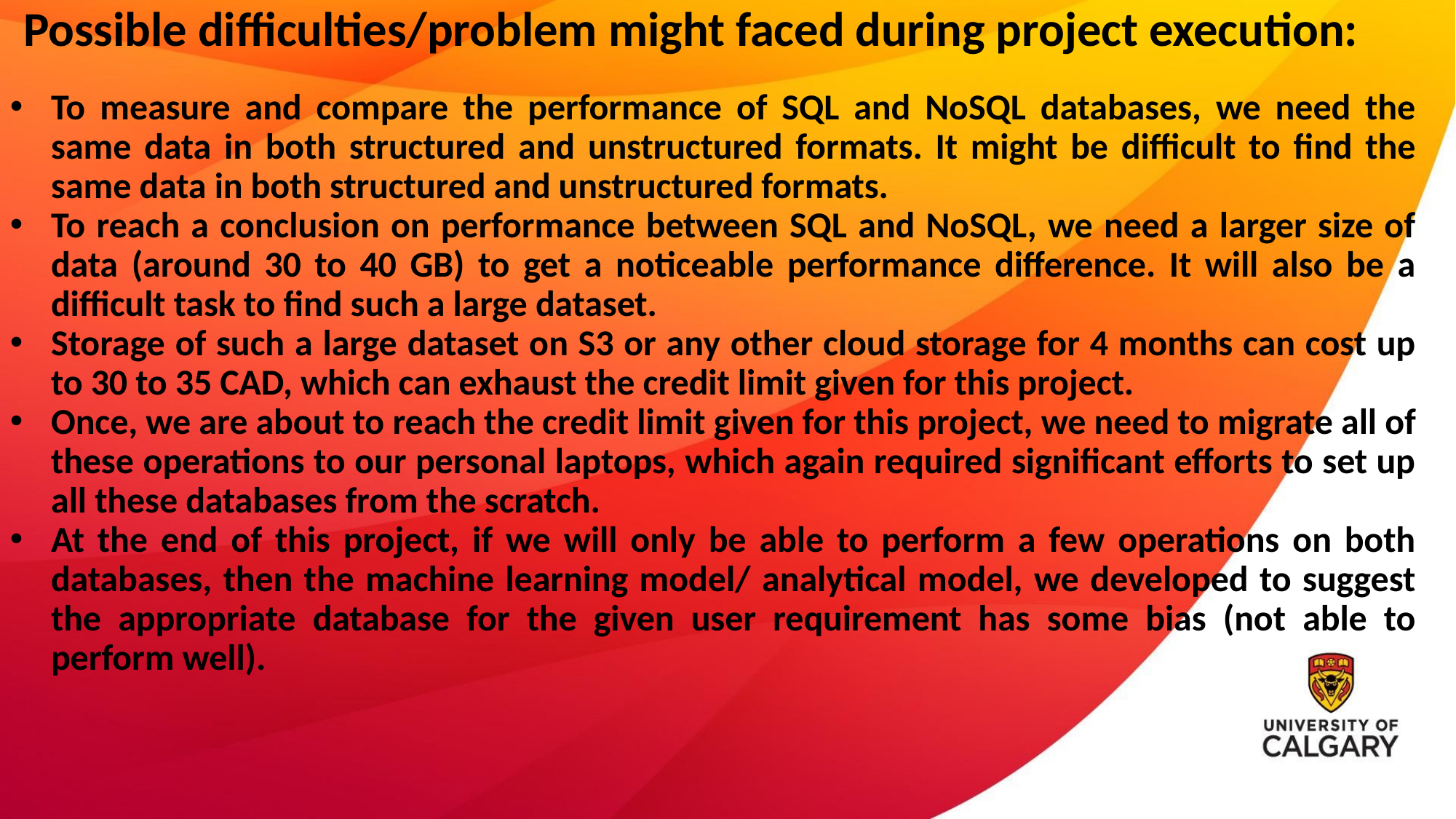

# Possible difficulties/problem might faced during project execution:
To measure and compare the performance of SQL and NoSQL databases, we need the same data in both structured and unstructured formats. It might be difficult to find the same data in both structured and unstructured formats.
To reach a conclusion on performance between SQL and NoSQL, we need a larger size of data (around 30 to 40 GB) to get a noticeable performance difference. It will also be a difficult task to find such a large dataset.
Storage of such a large dataset on S3 or any other cloud storage for 4 months can cost up to 30 to 35 CAD, which can exhaust the credit limit given for this project.
Once, we are about to reach the credit limit given for this project, we need to migrate all of these operations to our personal laptops, which again required significant efforts to set up all these databases from the scratch.
At the end of this project, if we will only be able to perform a few operations on both databases, then the machine learning model/ analytical model, we developed to suggest the appropriate database for the given user requirement has some bias (not able to perform well).